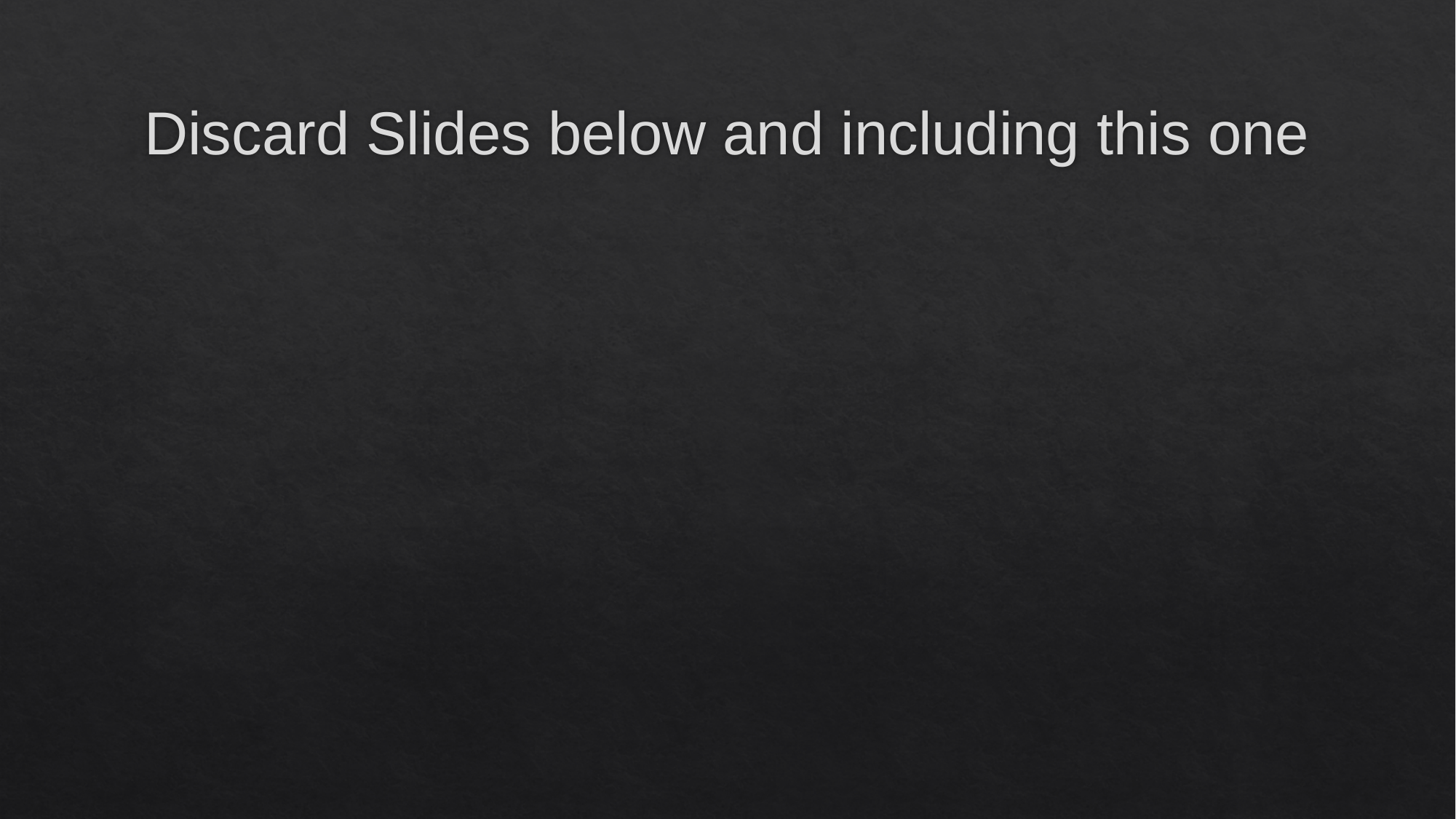

# Discard Slides below and including this one